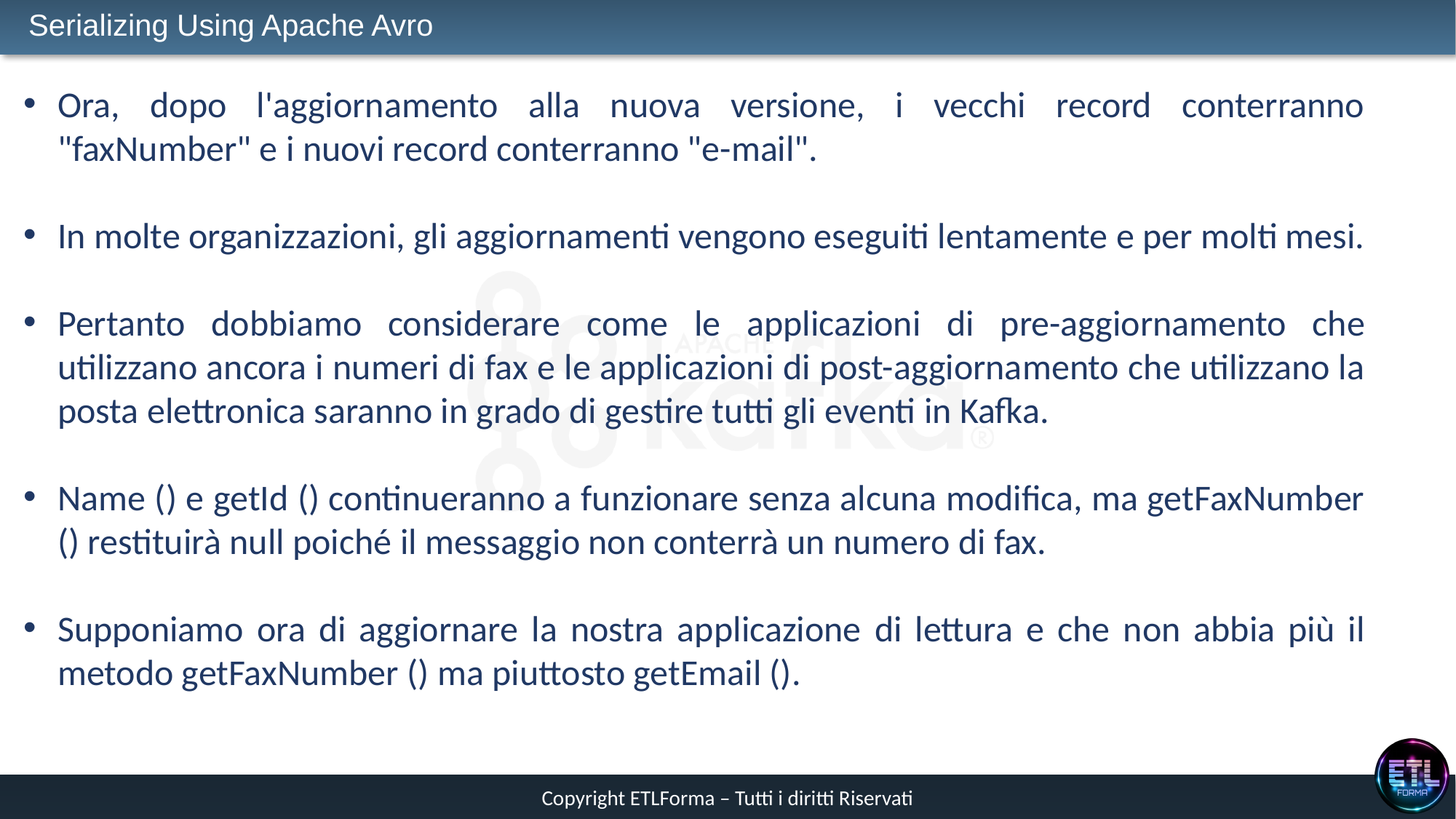

# Serializing Using Apache Avro
Ora, dopo l'aggiornamento alla nuova versione, i vecchi record conterranno "faxNumber" e i nuovi record conterranno "e-mail".

In molte organizzazioni, gli aggiornamenti vengono eseguiti lentamente e per molti mesi.

Pertanto dobbiamo considerare come le applicazioni di pre-aggiornamento che utilizzano ancora i numeri di fax e le applicazioni di post-aggiornamento che utilizzano la posta elettronica saranno in grado di gestire tutti gli eventi in Kafka.

Name () e getId () continueranno a funzionare senza alcuna modifica, ma getFaxNumber () restituirà null poiché il messaggio non conterrà un numero di fax.

Supponiamo ora di aggiornare la nostra applicazione di lettura e che non abbia più il metodo getFaxNumber () ma piuttosto getEmail ().